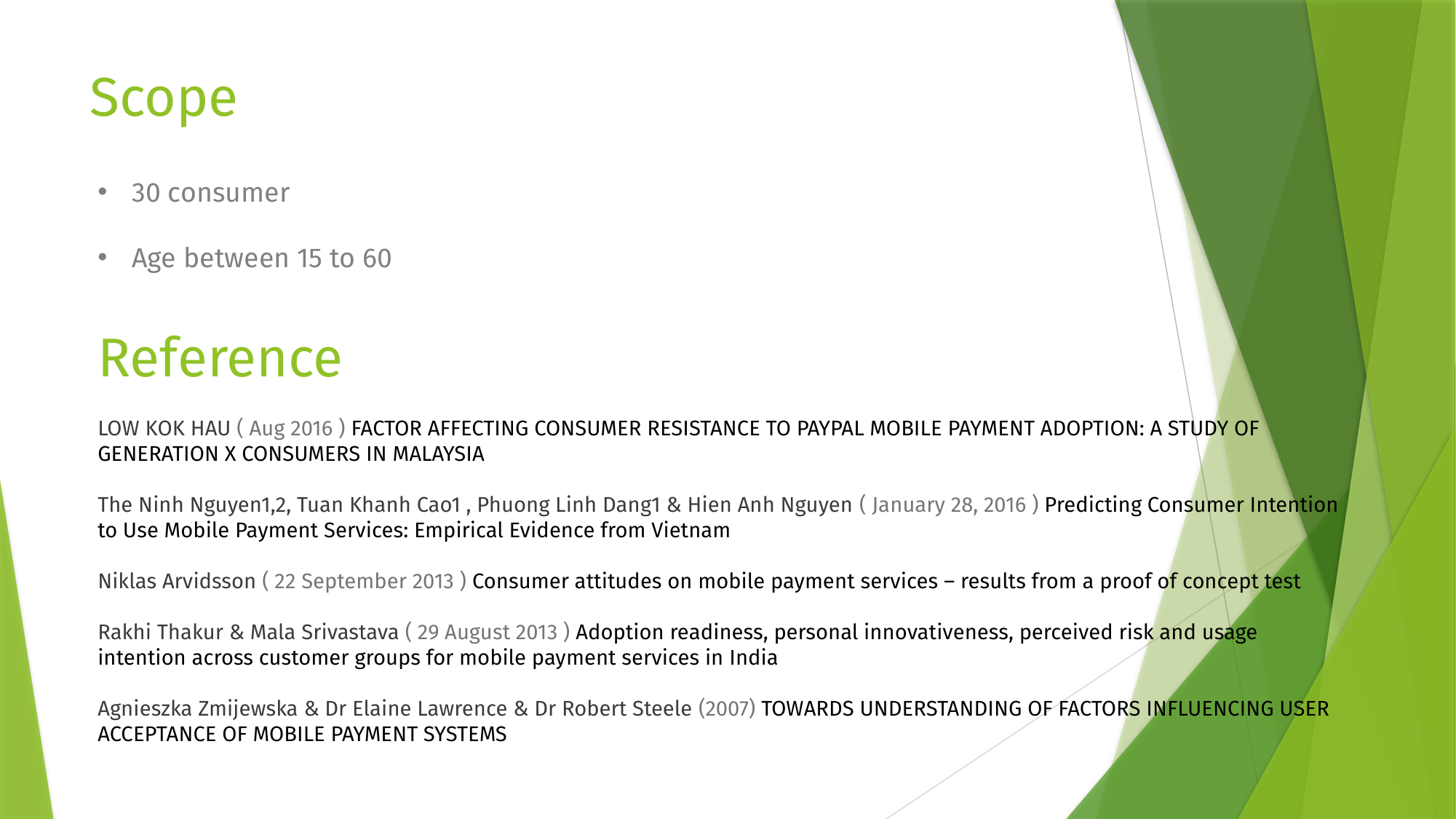

# Scope
30 consumer

Age between 15 to 60
Reference
LOW KOK HAU ( Aug 2016 ) FACTOR AFFECTING CONSUMER RESISTANCE TO PAYPAL MOBILE PAYMENT ADOPTION: A STUDY OF GENERATION X CONSUMERS IN MALAYSIA

The Ninh Nguyen1,2, Tuan Khanh Cao1 , Phuong Linh Dang1 & Hien Anh Nguyen ( January 28, 2016 ) Predicting Consumer Intention to Use Mobile Payment Services: Empirical Evidence from Vietnam

Niklas Arvidsson ( 22 September 2013 ) Consumer attitudes on mobile payment services – results from a proof of concept test

Rakhi Thakur & Mala Srivastava ( 29 August 2013 ) Adoption readiness, personal innovativeness, perceived risk and usage intention across customer groups for mobile payment services in India

Agnieszka Zmijewska & Dr Elaine Lawrence & Dr Robert Steele (2007) TOWARDS UNDERSTANDING OF FACTORS INFLUENCING USER ACCEPTANCE OF MOBILE PAYMENT SYSTEMS